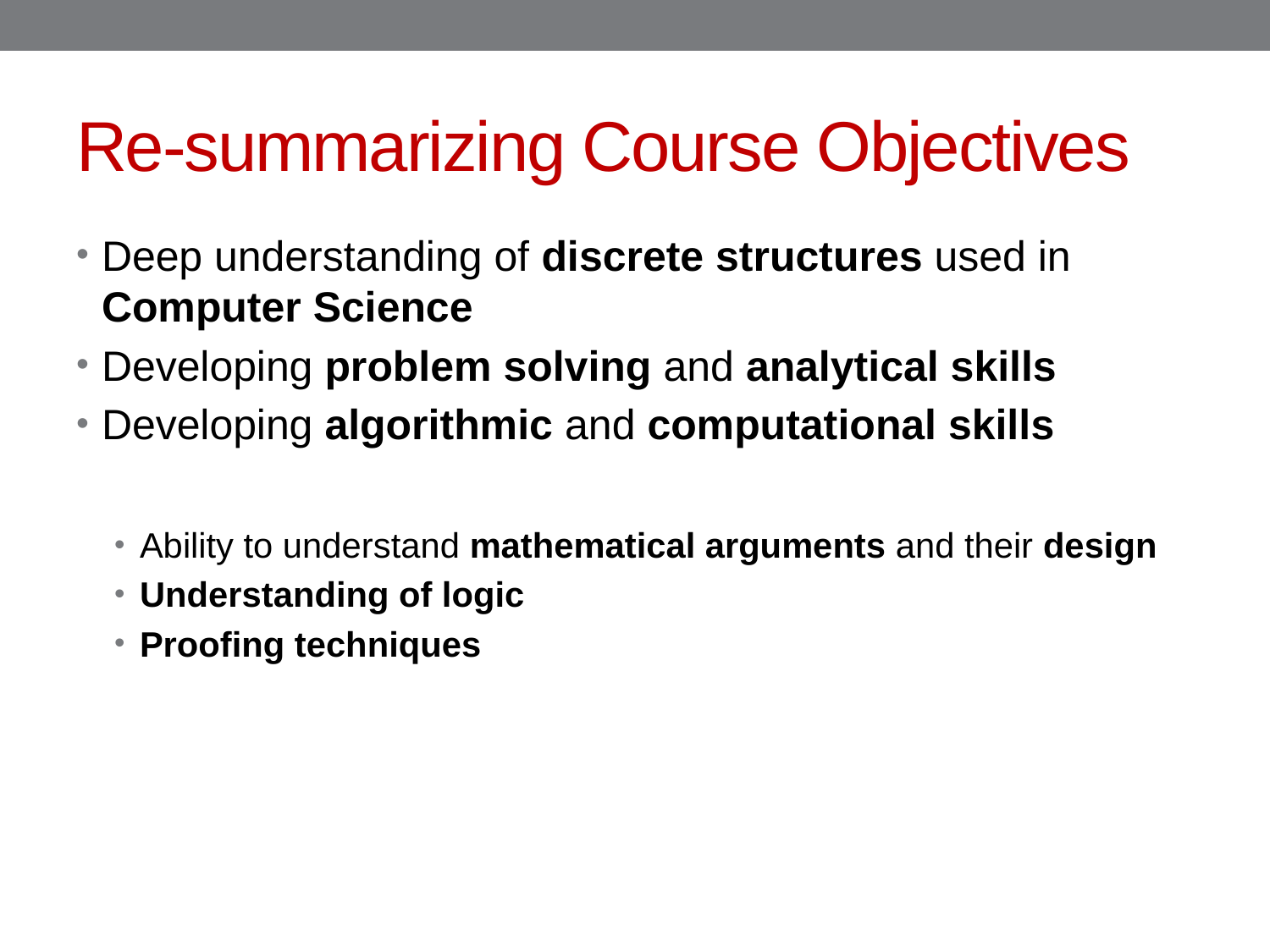

# Re-summarizing Course Objectives
Deep understanding of discrete structures used in Computer Science
Developing problem solving and analytical skills
Developing algorithmic and computational skills

Ability to understand mathematical arguments and their design
Understanding of logic
Proofing techniques